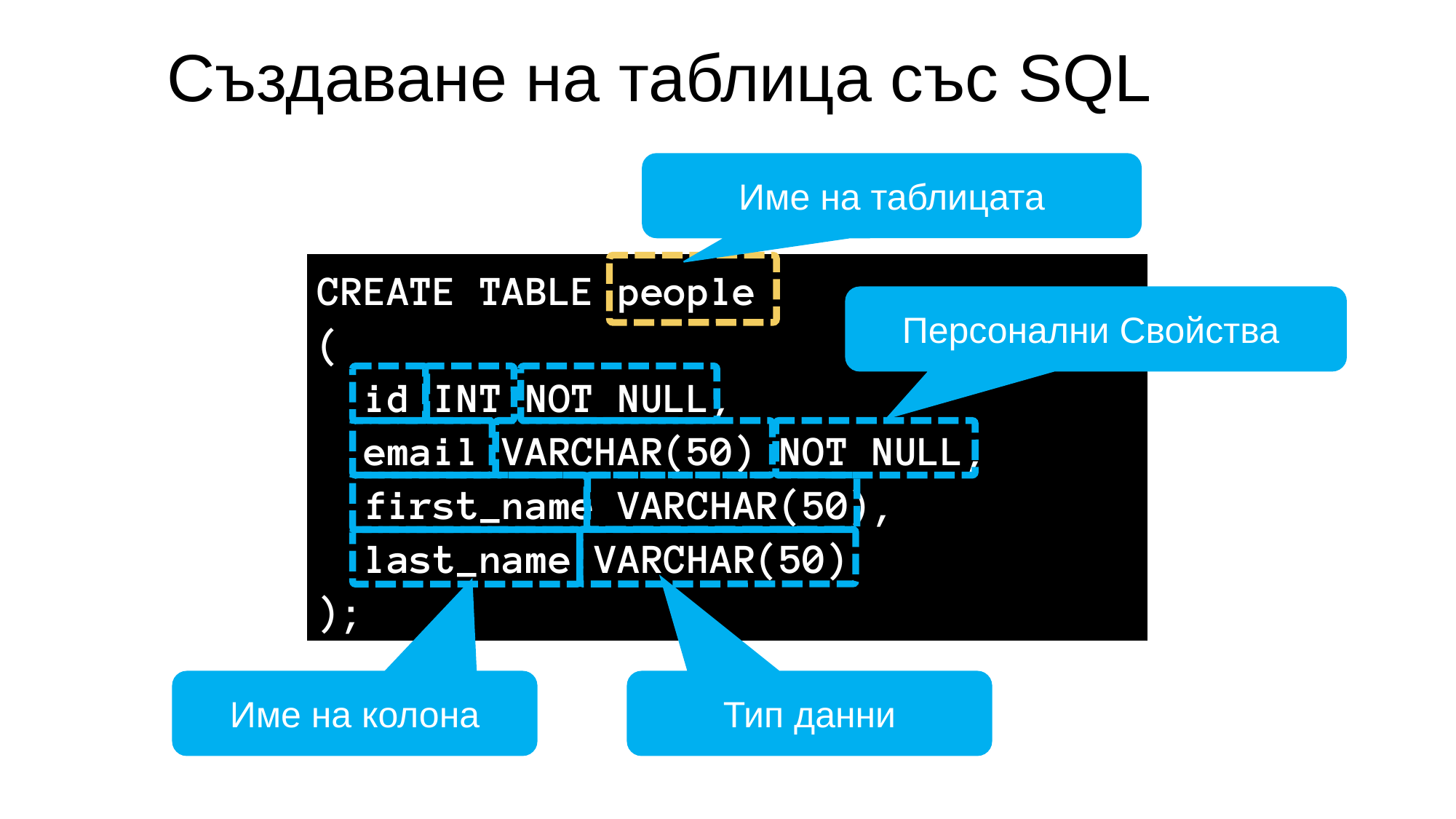

Създаване на таблица със SQL
Име на таблицата
CREATE TABLE people
(
  id INT NOT NULL,
  email VARCHAR(50) NOT NULL,
  first_name VARCHAR(50),
  last_name VARCHAR(50)
);

Персонални Свойства

Име на колона
Тип данни